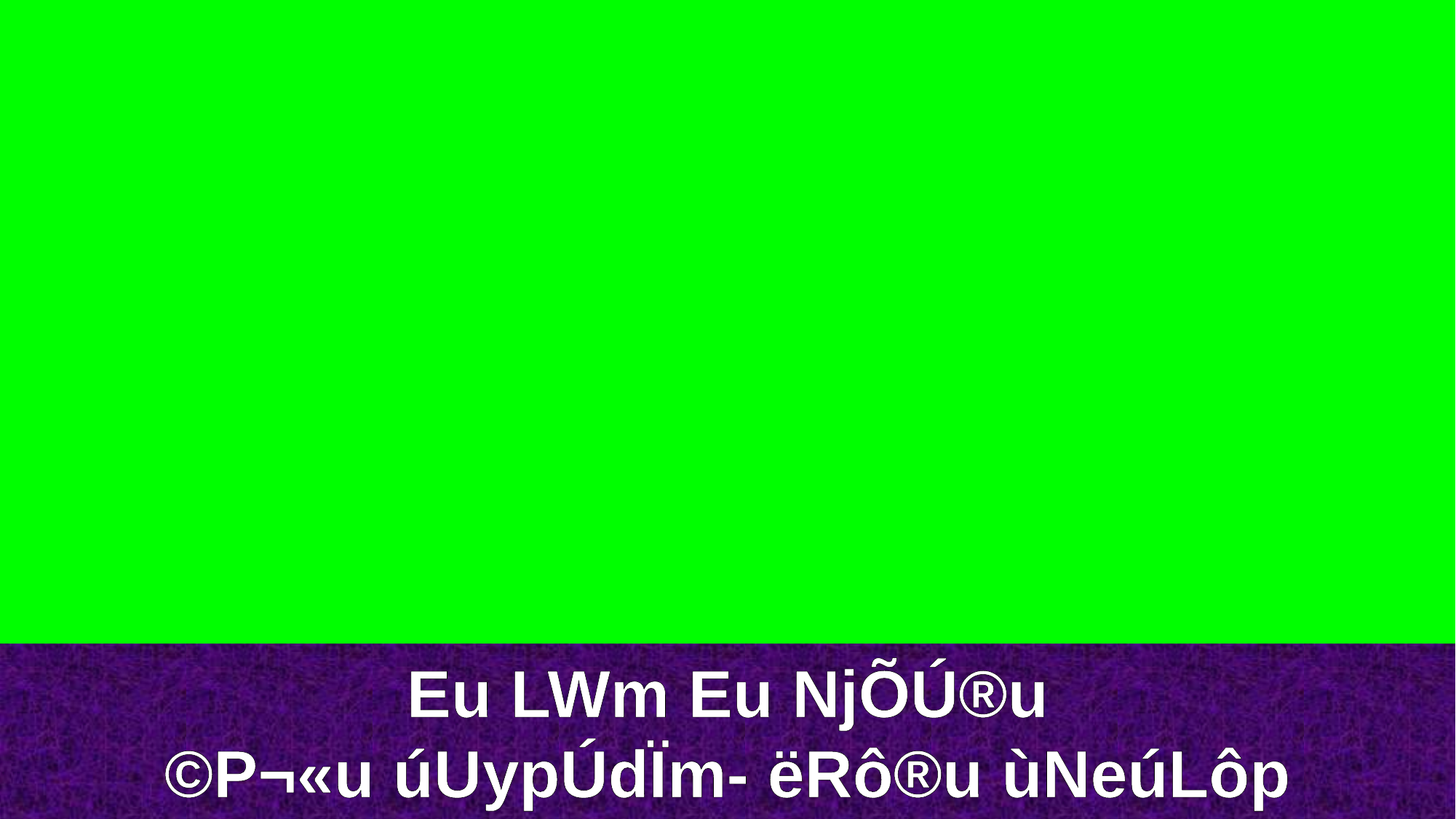

Eu LWm Eu NjÕÚ®u
©P¬«u úUypÚdÏm- ëRô®u ùNeúLôp